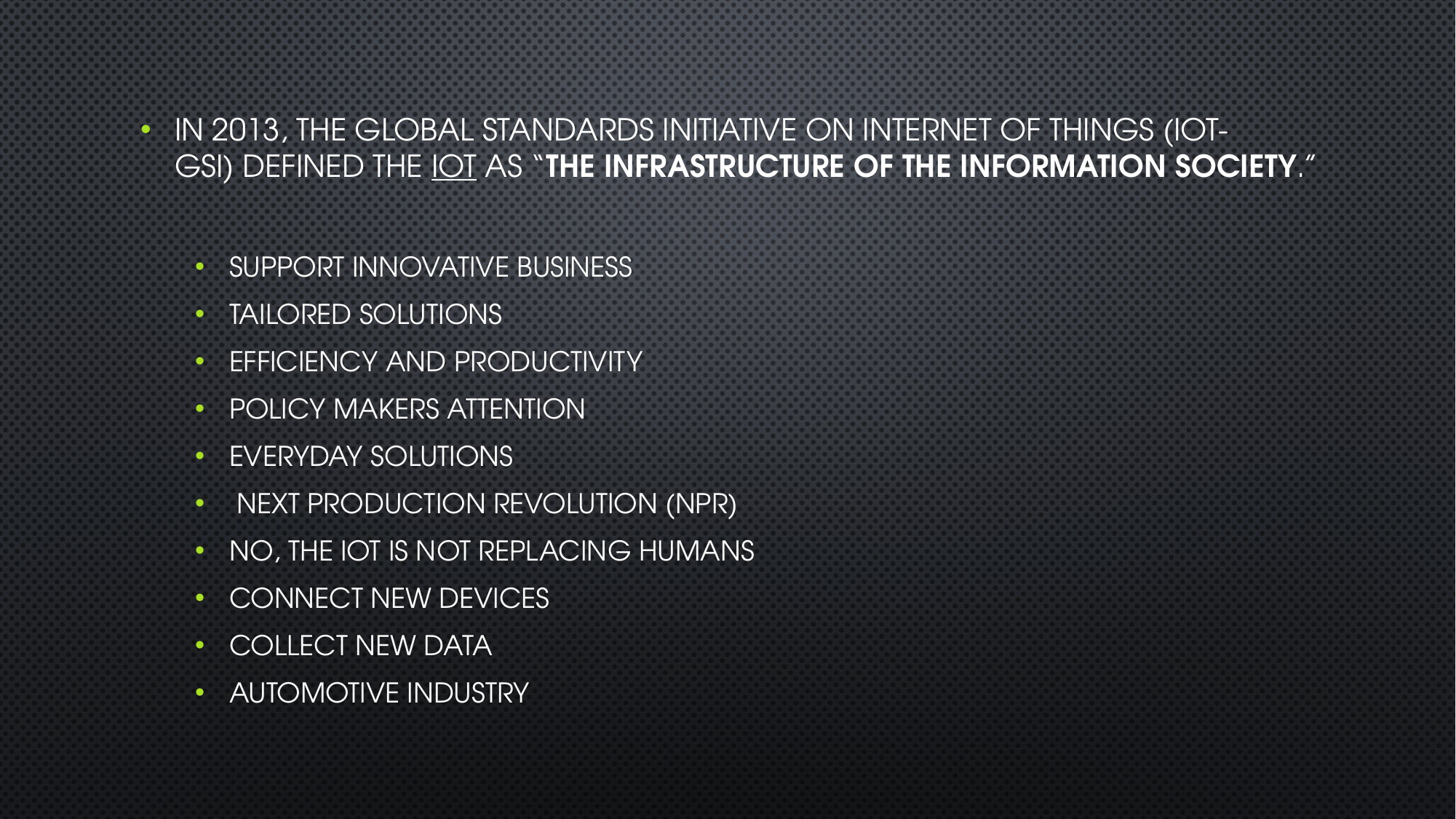

In 2013, the Global Standards Initiative on Internet of Things (IoT-GSI) defined the IoT as “the infrastructure of the information society.”

Support innovative business
Tailored solutions
Efficiency and productivity
Policy makers attention
Everyday solutions
 Next production revolution (NPR)
No, the IoT is not replacing humans
Connect new devices
Collect new data
Automotive industry